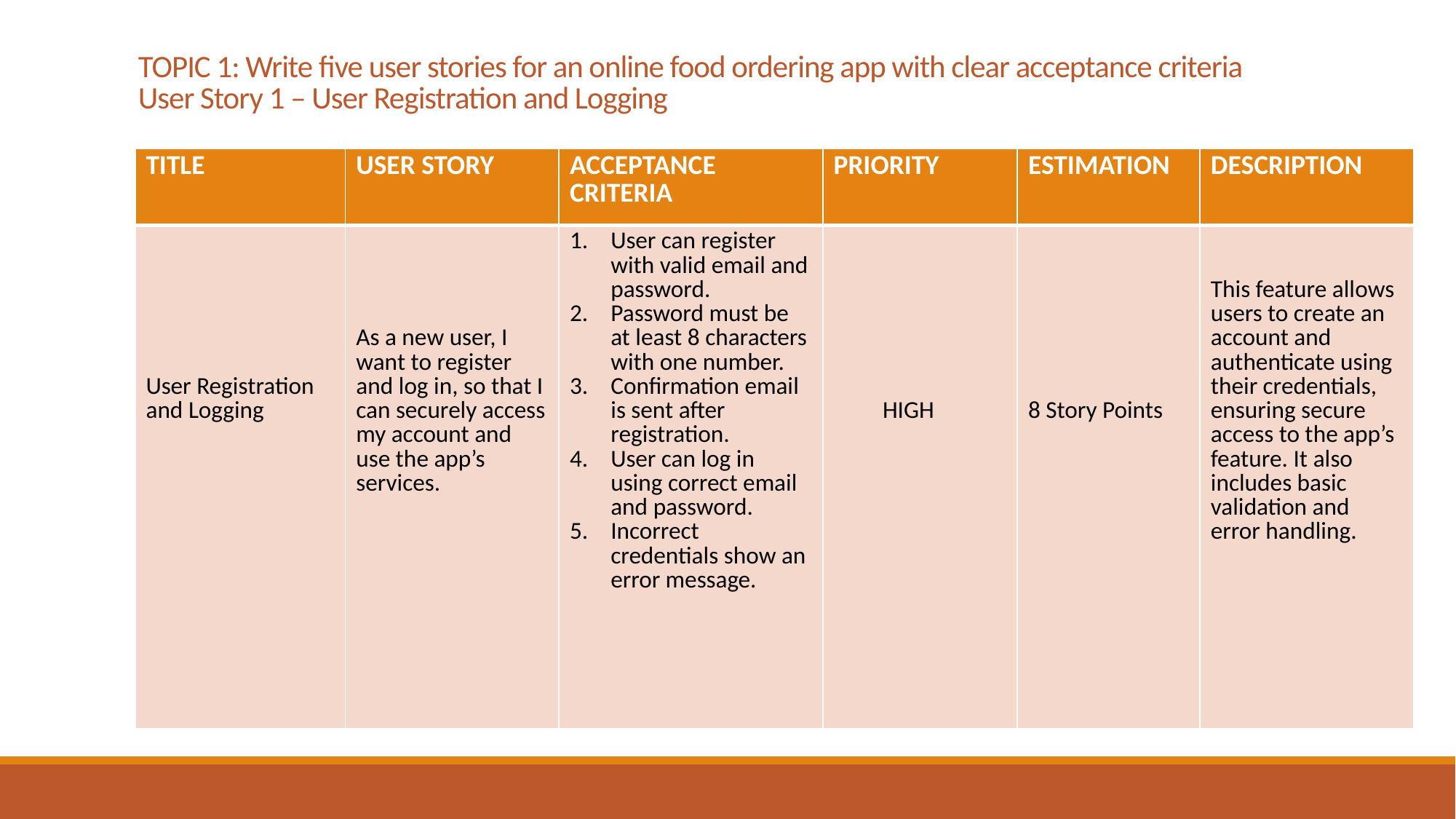

# TOPIC 1: Write five user stories for an online food ordering app with clear acceptance criteria User Story 1 – User Registration and Logging
| TITLE | USER STORY | ACCEPTANCE CRITERIA | PRIORITY | ESTIMATION | DESCRIPTION |
| --- | --- | --- | --- | --- | --- |
| User Registration and Logging | As a new user, I want to register and log in, so that I can securely access my account and use the app’s services. | User can register with valid email and password. Password must be at least 8 characters with one number. Confirmation email is sent after registration. User can log in using correct email and password. Incorrect credentials show an error message. | HIGH | 8 Story Points | This feature allows users to create an account and authenticate using their credentials, ensuring secure access to the app’s feature. It also includes basic validation and error handling. |